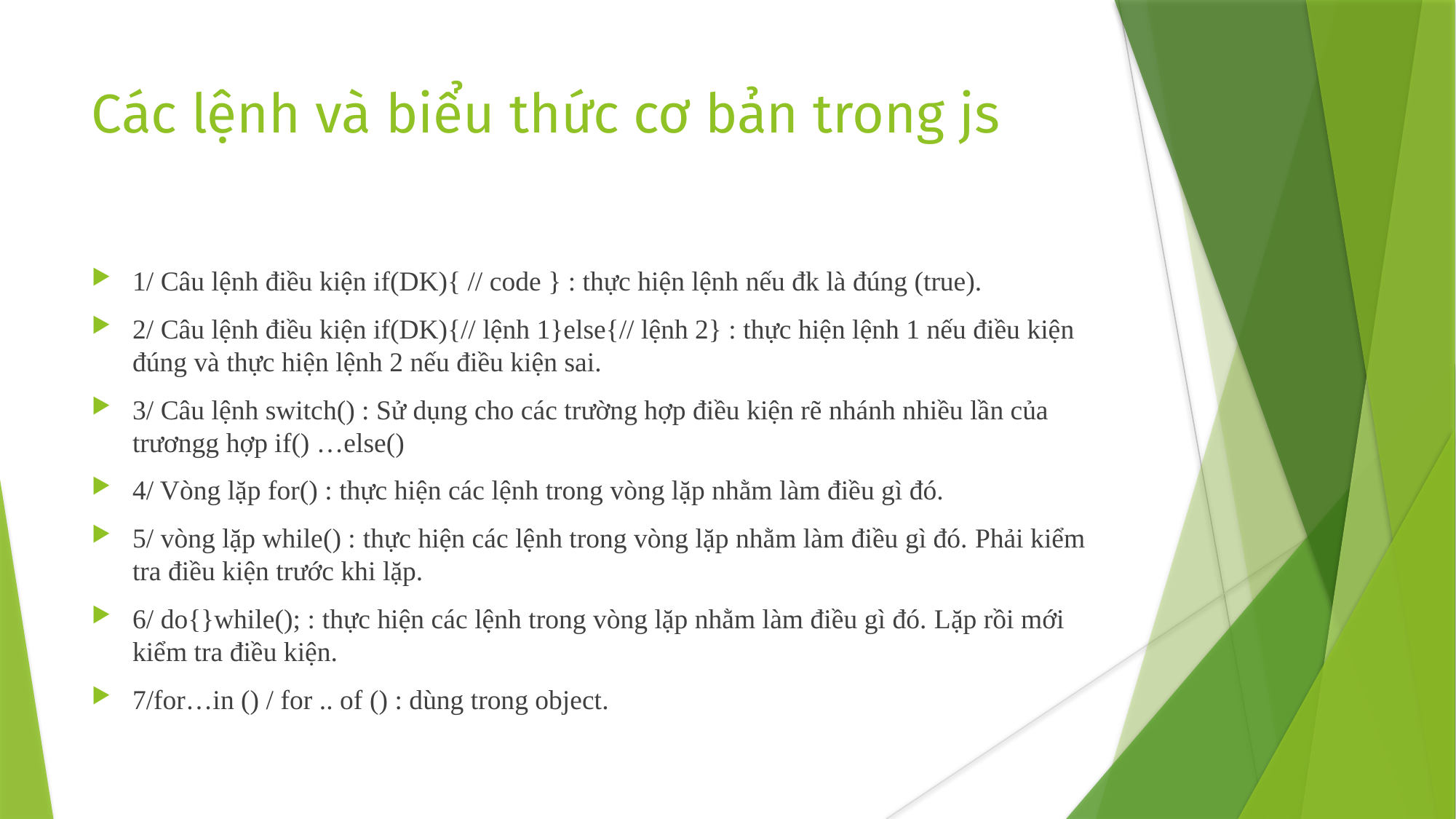

Các lệnh và biểu thức cơ bản trong js
1/ Câu lệnh điều kiện if(DK){ // code } : thực hiện lệnh nếu đk là đúng (true).
2/ Câu lệnh điều kiện if(DK){// lệnh 1}else{// lệnh 2} : thực hiện lệnh 1 nếu điều kiện đúng và thực hiện lệnh 2 nếu điều kiện sai.
3/ Câu lệnh switch() : Sử dụng cho các trường hợp điều kiện rẽ nhánh nhiều lần của trươngg hợp if() …else()
4/ Vòng lặp for() : thực hiện các lệnh trong vòng lặp nhằm làm điều gì đó.
5/ vòng lặp while() : thực hiện các lệnh trong vòng lặp nhằm làm điều gì đó. Phải kiểm tra điều kiện trước khi lặp.
6/ do{}while(); : thực hiện các lệnh trong vòng lặp nhằm làm điều gì đó. Lặp rồi mới kiểm tra điều kiện.
7/for…in () / for .. of () : dùng trong object.